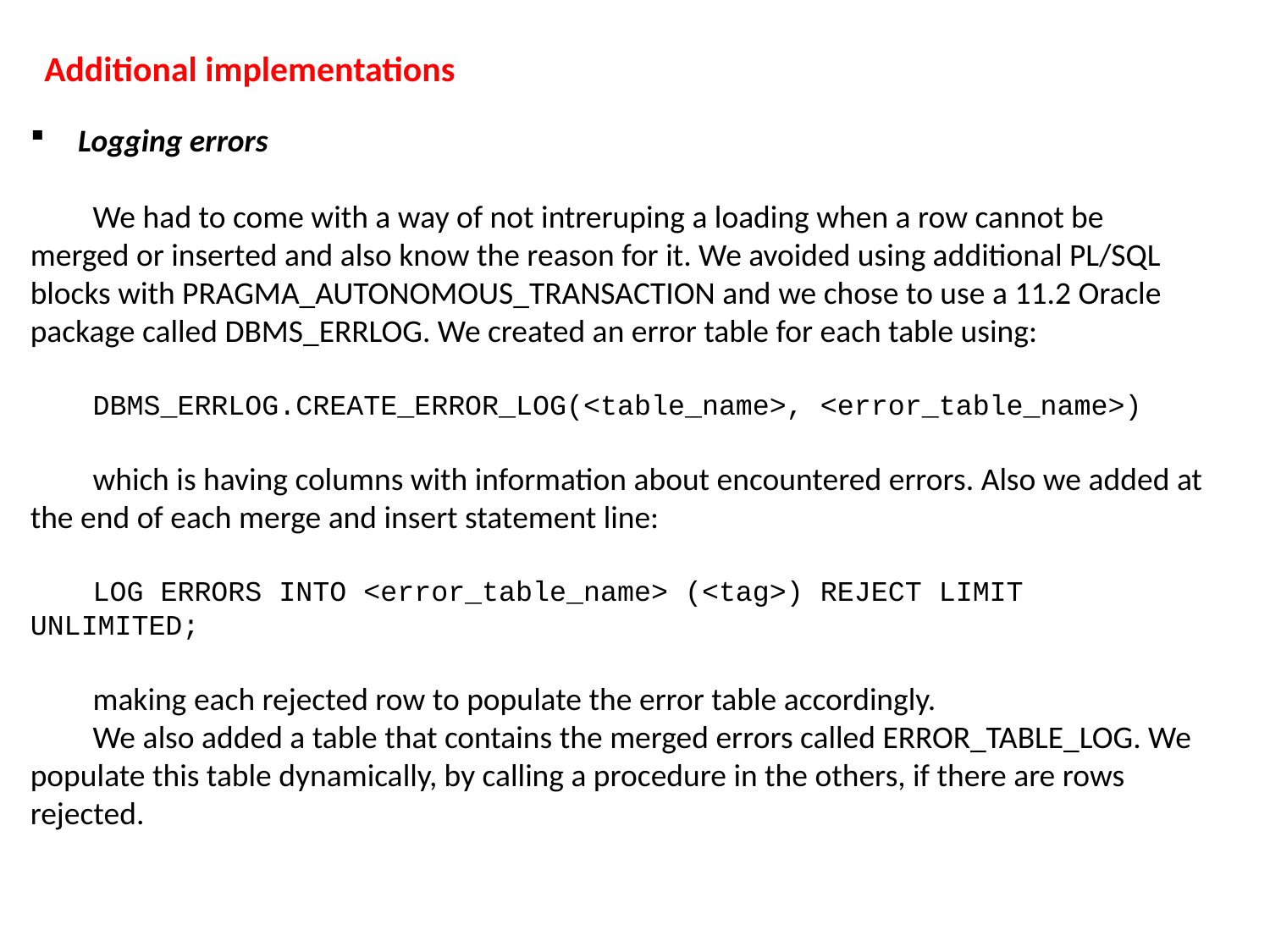

Additional implementations
Logging errors

We had to come with a way of not intreruping a loading when a row cannot be merged or inserted and also know the reason for it. We avoided using additional PL/SQL blocks with PRAGMA_AUTONOMOUS_TRANSACTION and we chose to use a 11.2 Oracle package called DBMS_ERRLOG. We created an error table for each table using:

DBMS_ERRLOG.CREATE_ERROR_LOG(<table_name>, <error_table_name>)

which is having columns with information about encountered errors. Also we added at the end of each merge and insert statement line:

LOG ERRORS INTO <error_table_name> (<tag>) REJECT LIMIT UNLIMITED;

making each rejected row to populate the error table accordingly.
We also added a table that contains the merged errors called ERROR_TABLE_LOG. We populate this table dynamically, by calling a procedure in the others, if there are rows rejected.